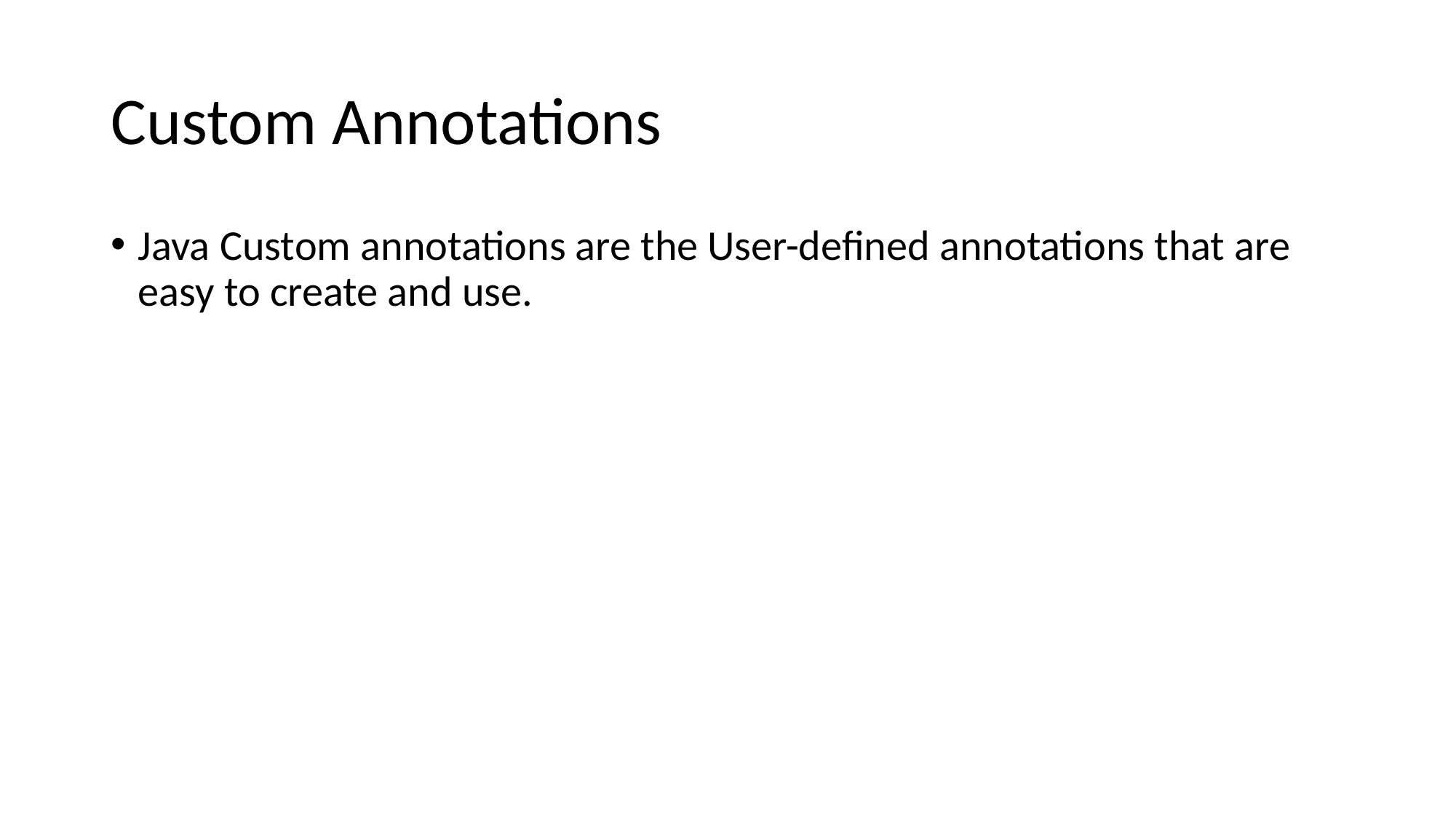

# Custom Annotations
Java Custom annotations are the User-defined annotations that are easy to create and use.